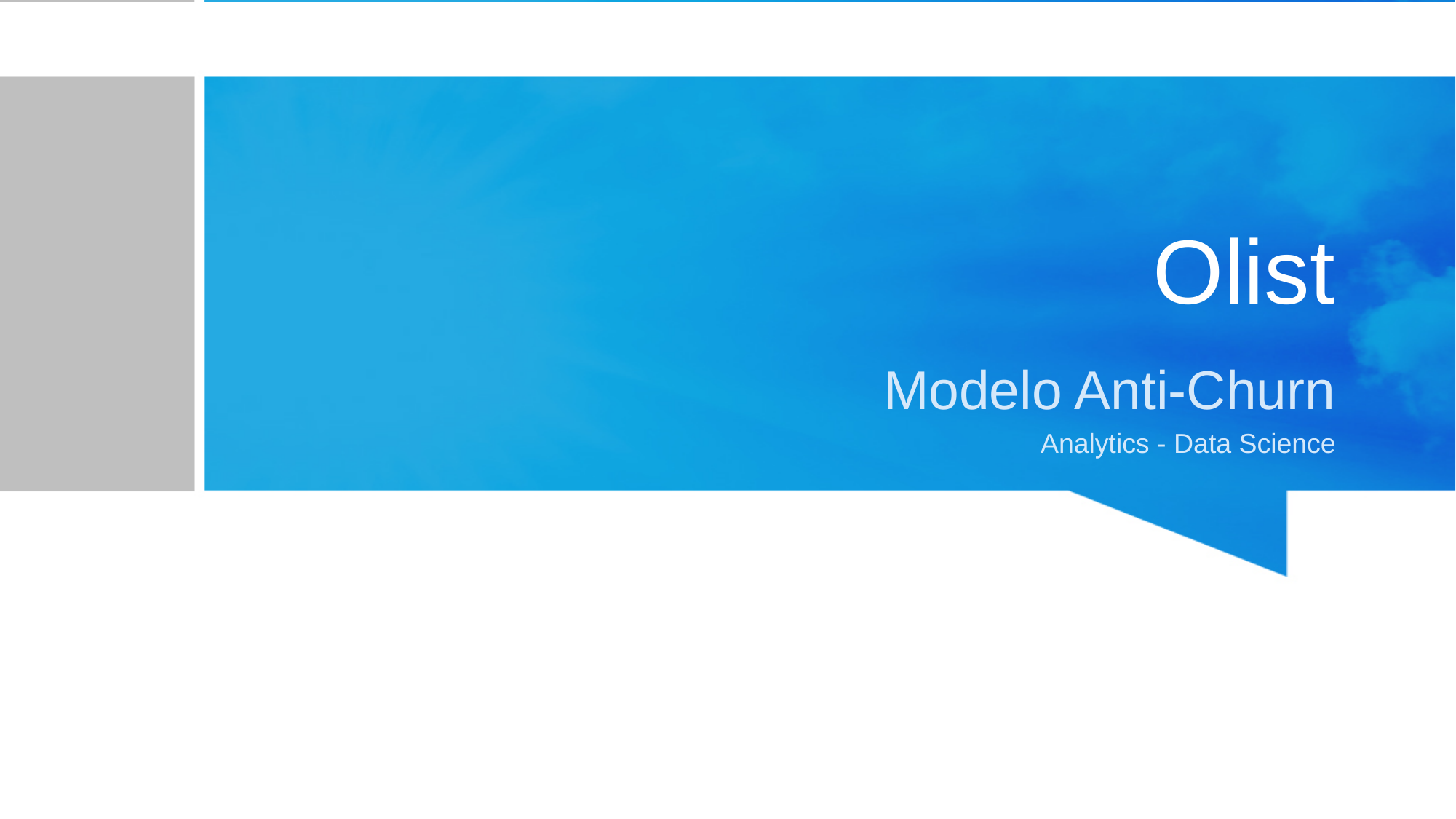

# Olist
Modelo Anti-Churn
Analytics - Data Science